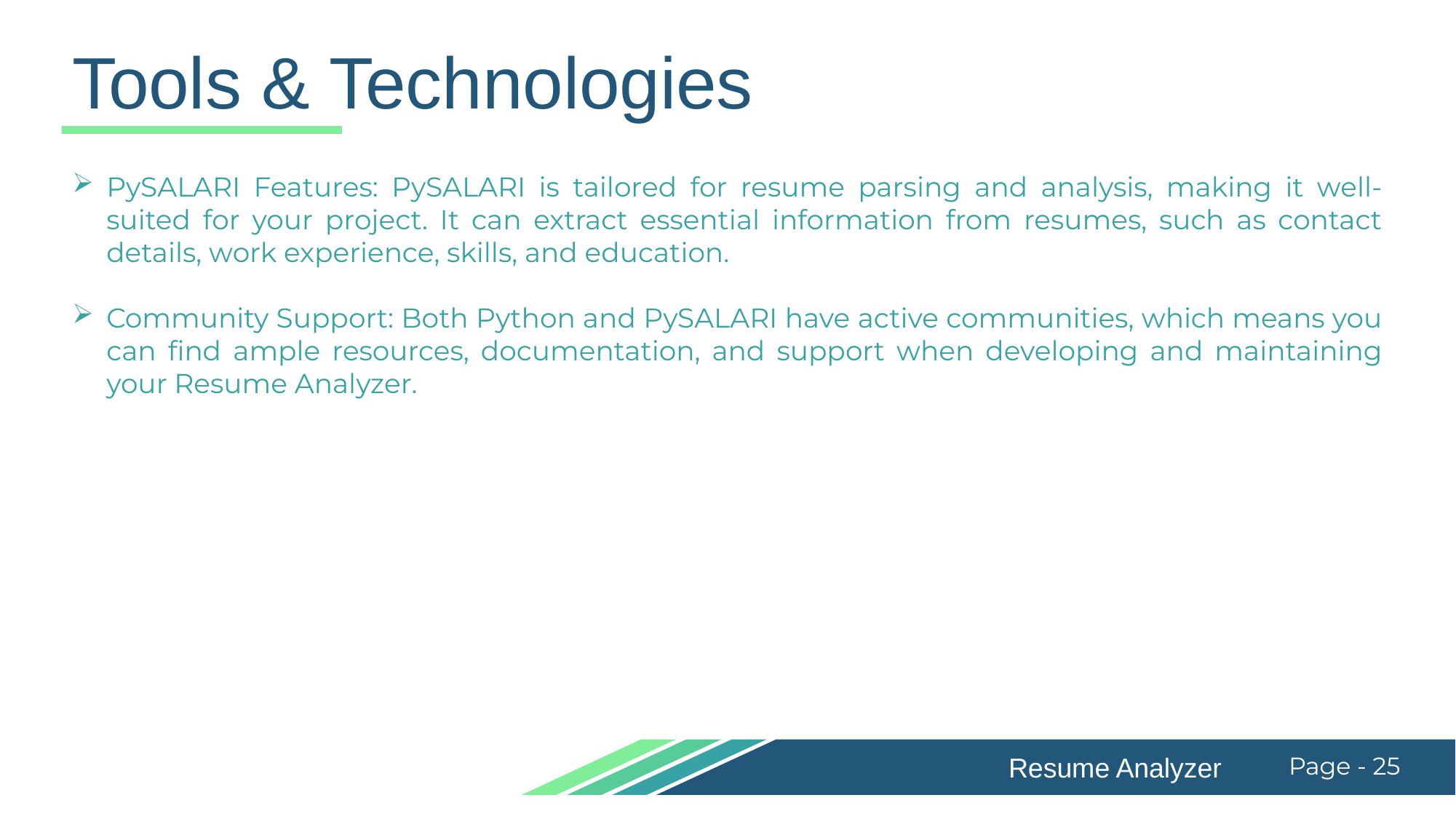

Tools & Technologies
PySALARI Features: PySALARI is tailored for resume parsing and analysis, making it well-suited for your project. It can extract essential information from resumes, such as contact details, work experience, skills, and education.

Community Support: Both Python and PySALARI have active communities, which means you can find ample resources, documentation, and support when developing and maintaining your Resume Analyzer.

Resume Analyzer
Page - 25